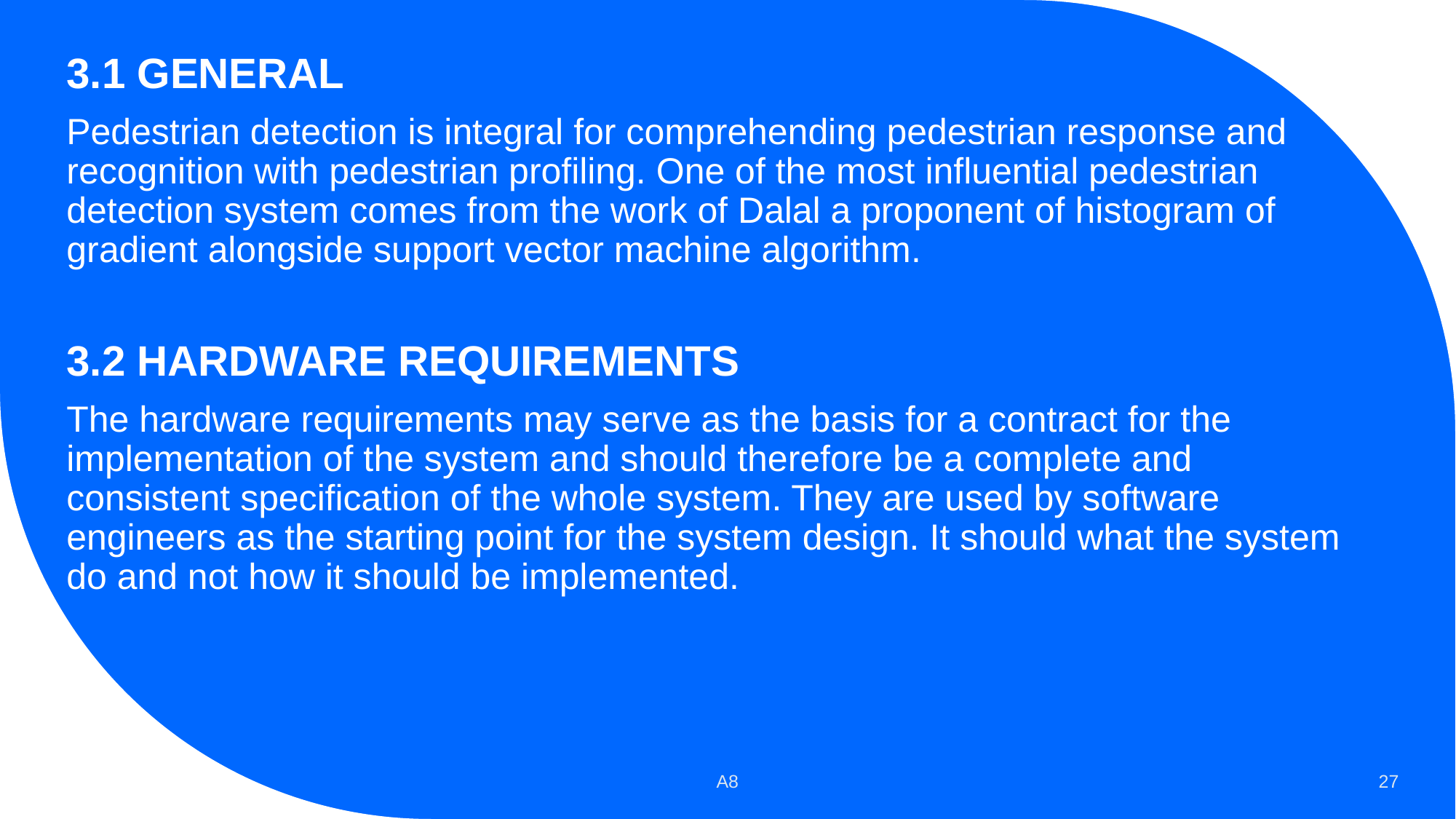

3.1 GENERAL
Pedestrian detection is integral for comprehending pedestrian response and recognition with pedestrian profiling. One of the most influential pedestrian detection system comes from the work of Dalal a proponent of histogram of gradient alongside support vector machine algorithm.

3.2 HARDWARE REQUIREMENTS
The hardware requirements may serve as the basis for a contract for the implementation of the system and should therefore be a complete and consistent specification of the whole system. They are used by software engineers as the starting point for the system design. It should what the system do and not how it should be implemented.
A8
27